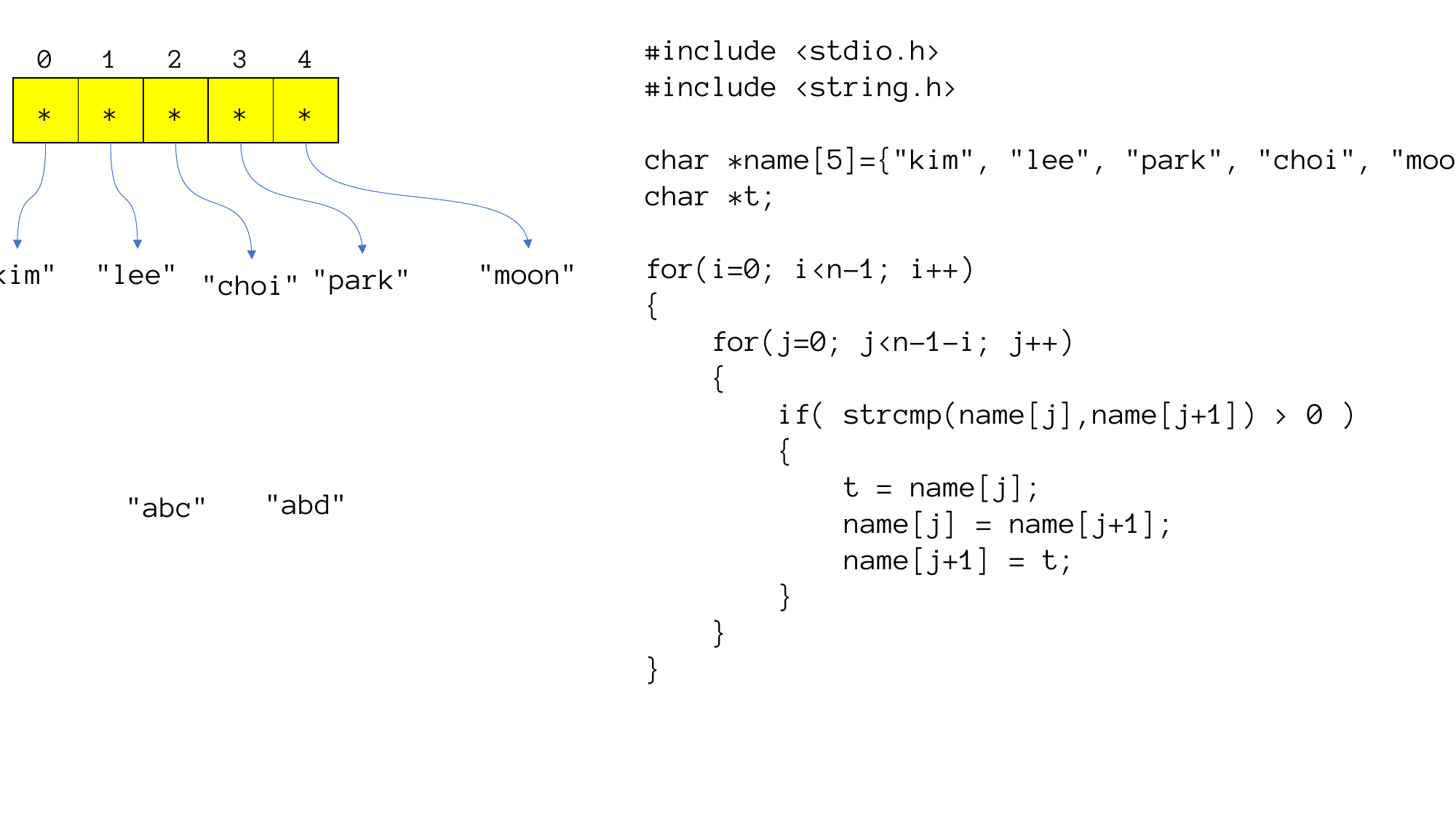

0
1
2
3
4
#include <stdio.h>
#include <string.h>

char *name[5]={"kim", "lee", "park", "choi", "moon"};
char *t;

for(i=0; i<n-1; i++)
{
    for(j=0; j<n-1-i; j++)
    {
        if( strcmp(name[j],name[j+1]) > 0 )
        {
            t = name[j];
            name[j] = name[j+1];
            name[j+1] = t;
        }
    }
}

*
*
*
*
*
"moon"
"kim"
"lee"
"park"
"choi"
"abd"
"abc"